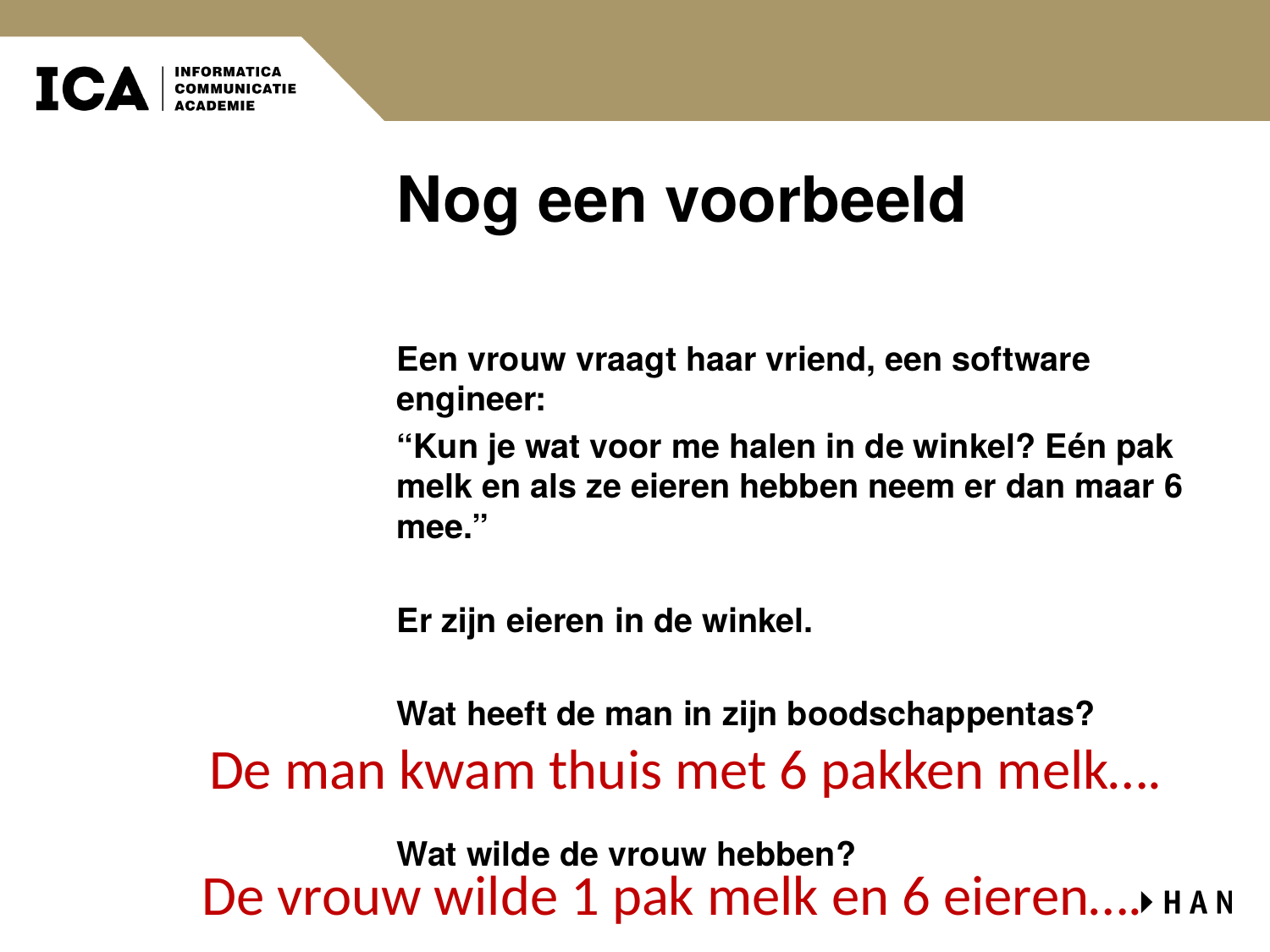

# Nog een voorbeeld

Een vrouw vraagt haar vriend, een software engineer:
“Kun je wat voor me halen in de winkel? Eén pak melk en als ze eieren hebben neem er dan maar 6 mee.”

Er zijn eieren in de winkel.

Wat heeft de man in zijn boodschappentas?

Wat wilde de vrouw hebben?

De man kwam thuis met 6 pakken melk….
De vrouw wilde 1 pak melk en 6 eieren….